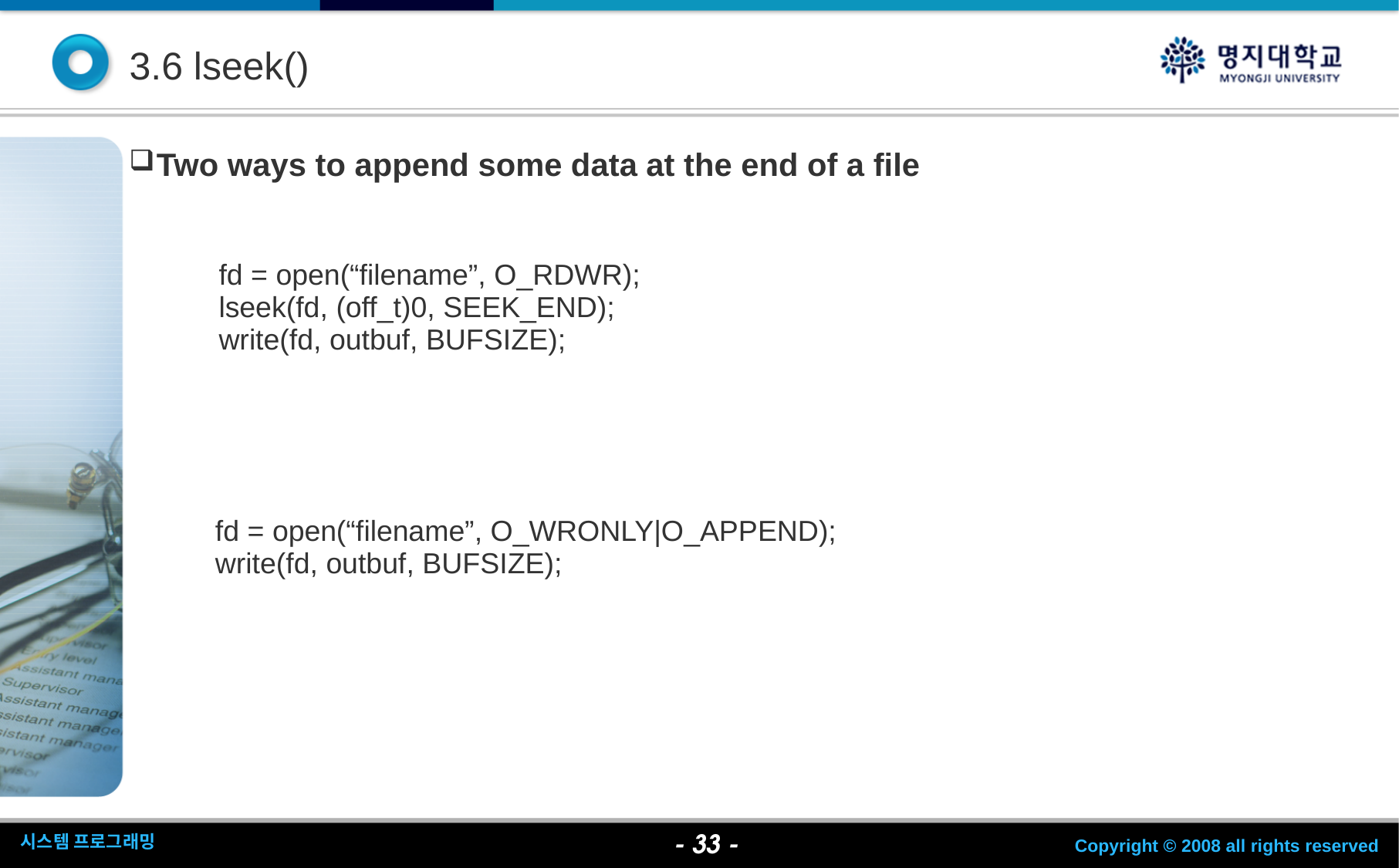

3.6 lseek()
Two ways to append some data at the end of a file
| fd = open(“filename”, O\_RDWR); lseek(fd, (off\_t)0, SEEK\_END); write(fd, outbuf, BUFSIZE); |
| --- |
| fd = open(“filename”, O\_WRONLY|O\_APPEND); write(fd, outbuf, BUFSIZE); |
| --- |
- 33 -